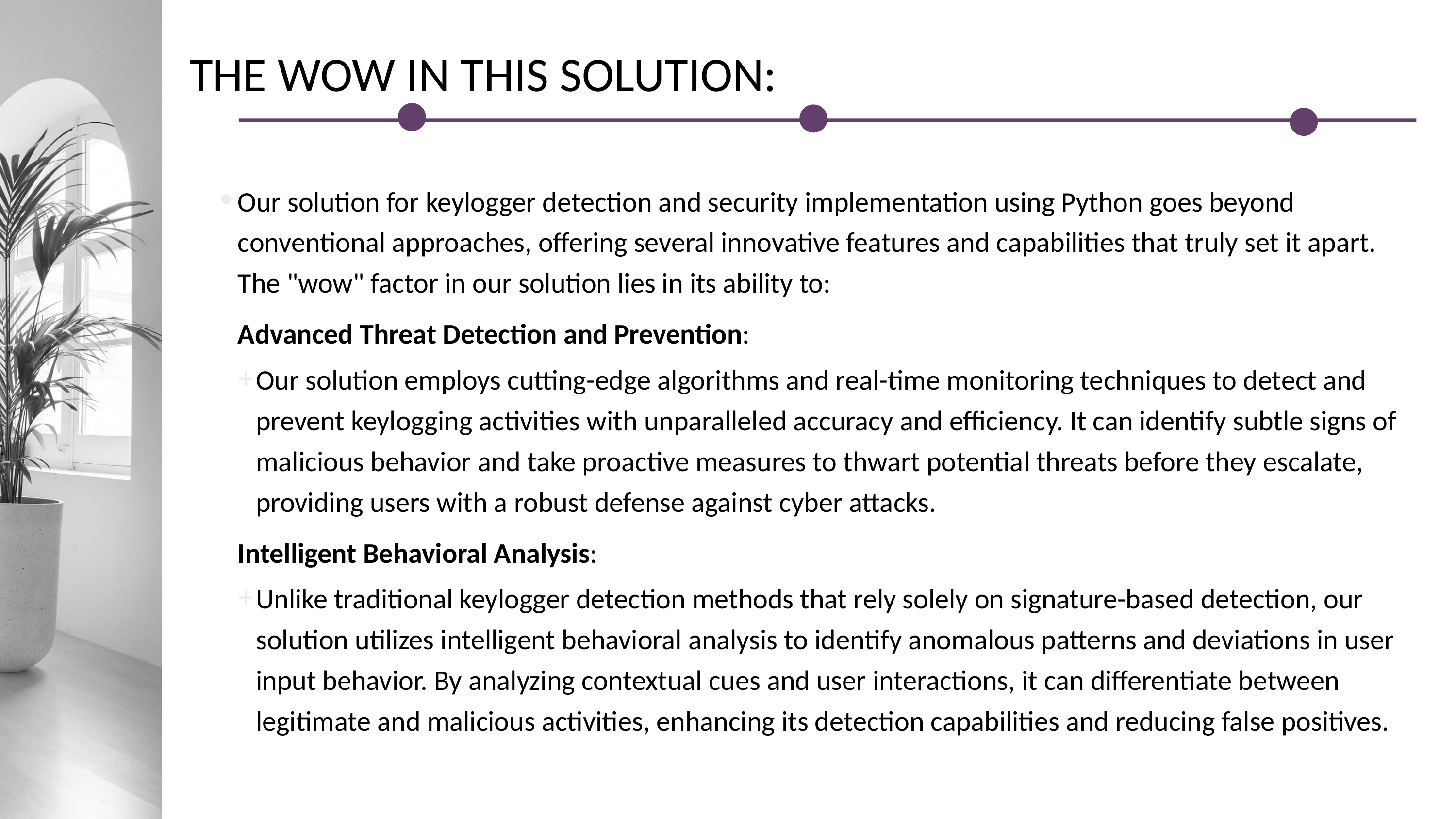

THE WOW IN THIS SOLUTION:

Our solution for keylogger detection and security implementation using Python goes beyond conventional approaches, offering several innovative features and capabilities that truly set it apart. The "wow" factor in our solution lies in its ability to:
Advanced Threat Detection and Prevention:
Our solution employs cutting-edge algorithms and real-time monitoring techniques to detect and prevent keylogging activities with unparalleled accuracy and efficiency. It can identify subtle signs of malicious behavior and take proactive measures to thwart potential threats before they escalate, providing users with a robust defense against cyber attacks.
Intelligent Behavioral Analysis:
Unlike traditional keylogger detection methods that rely solely on signature-based detection, our solution utilizes intelligent behavioral analysis to identify anomalous patterns and deviations in user input behavior. By analyzing contextual cues and user interactions, it can differentiate between legitimate and malicious activities, enhancing its detection capabilities and reducing false positives.

.